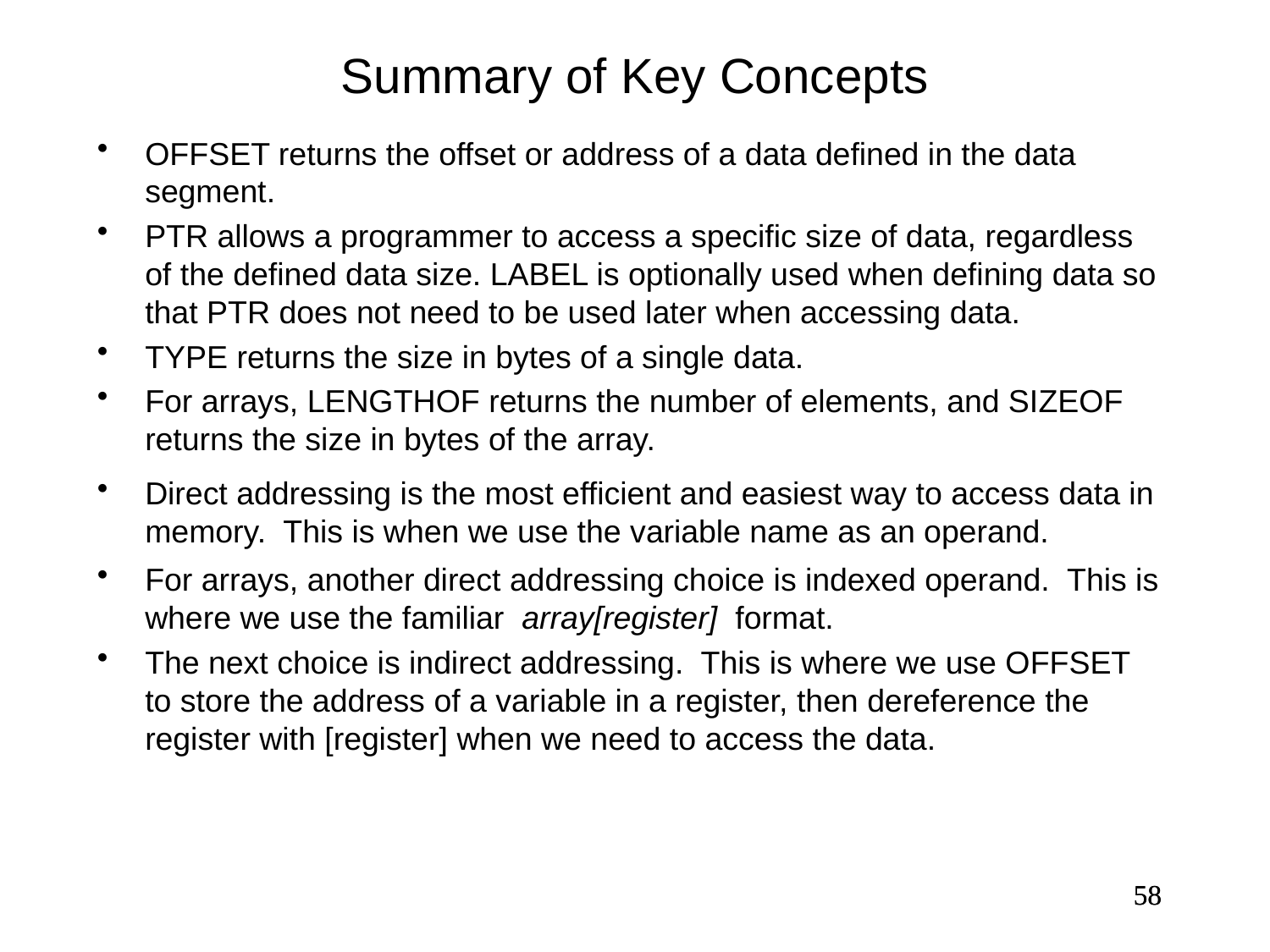

Summary of Key Concepts
OFFSET returns the offset or address of a data defined in the data segment.
PTR allows a programmer to access a specific size of data, regardless of the defined data size. LABEL is optionally used when defining data so that PTR does not need to be used later when accessing data.
TYPE returns the size in bytes of a single data.
For arrays, LENGTHOF returns the number of elements, and SIZEOF returns the size in bytes of the array.
Direct addressing is the most efficient and easiest way to access data in memory.  This is when we use the variable name as an operand.
For arrays, another direct addressing choice is indexed operand.  This is where we use the familiar  array[register]  format.
The next choice is indirect addressing.  This is where we use OFFSET to store the address of a variable in a register, then dereference the register with [register] when we need to access the data.

58
58